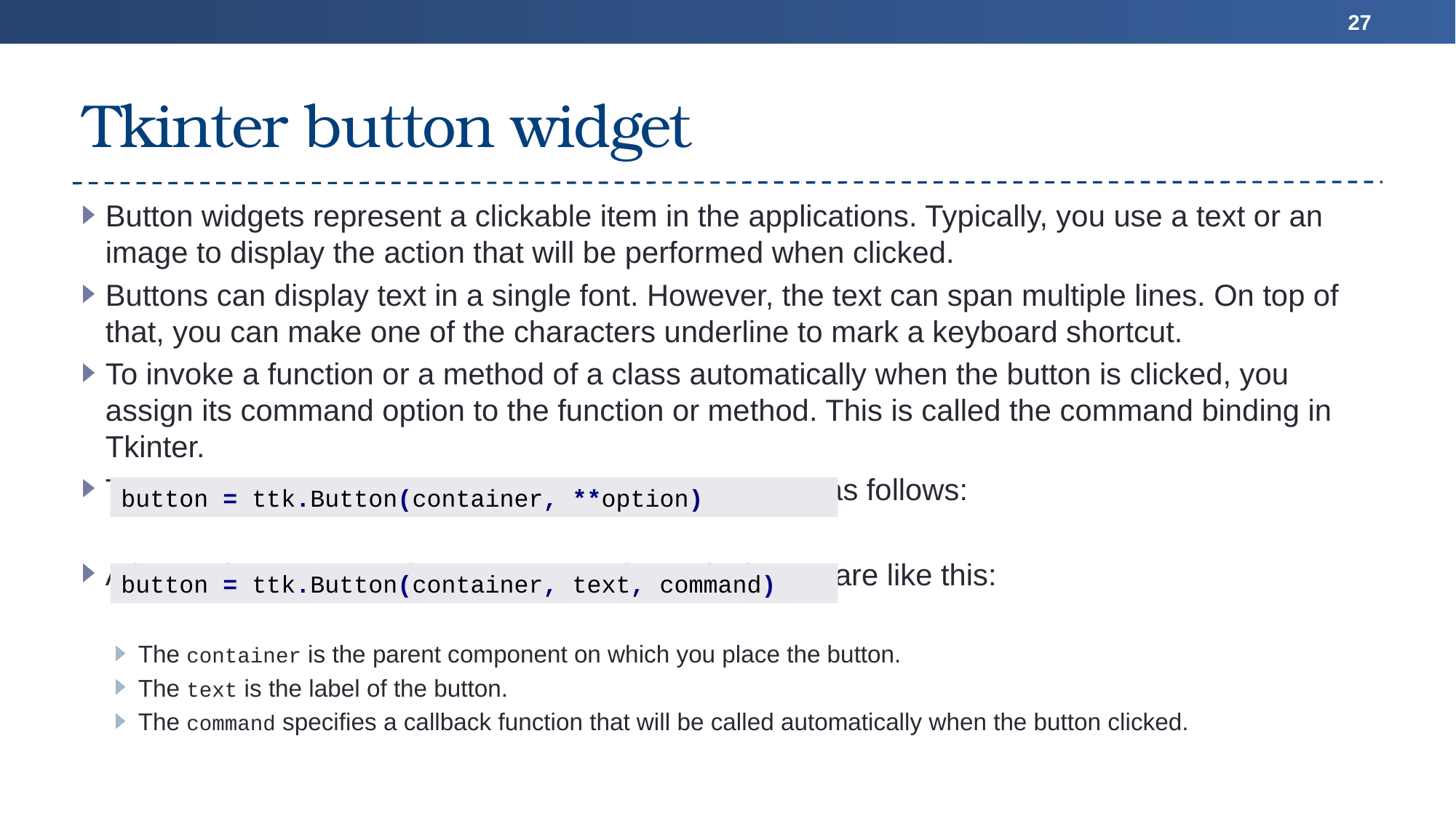

27
# Tkinter button widget
Button widgets represent a clickable item in the applications. Typically, you use a text or an image to display the action that will be performed when clicked.
Buttons can display text in a single font. However, the text can span multiple lines. On top of that, you can make one of the characters underline to mark a keyboard shortcut.
To invoke a function or a method of a class automatically when the button is clicked, you assign its command option to the function or method. This is called the command binding in Tkinter.
To create a button, you use the ttk.Button constructor as follows:

A button has many options. However, the typical ones are like this:

The container is the parent component on which you place the button.
The text is the label of the button.
The command specifies a callback function that will be called automatically when the button clicked.
button = ttk.Button(container, **option)
button = ttk.Button(container, text, command)